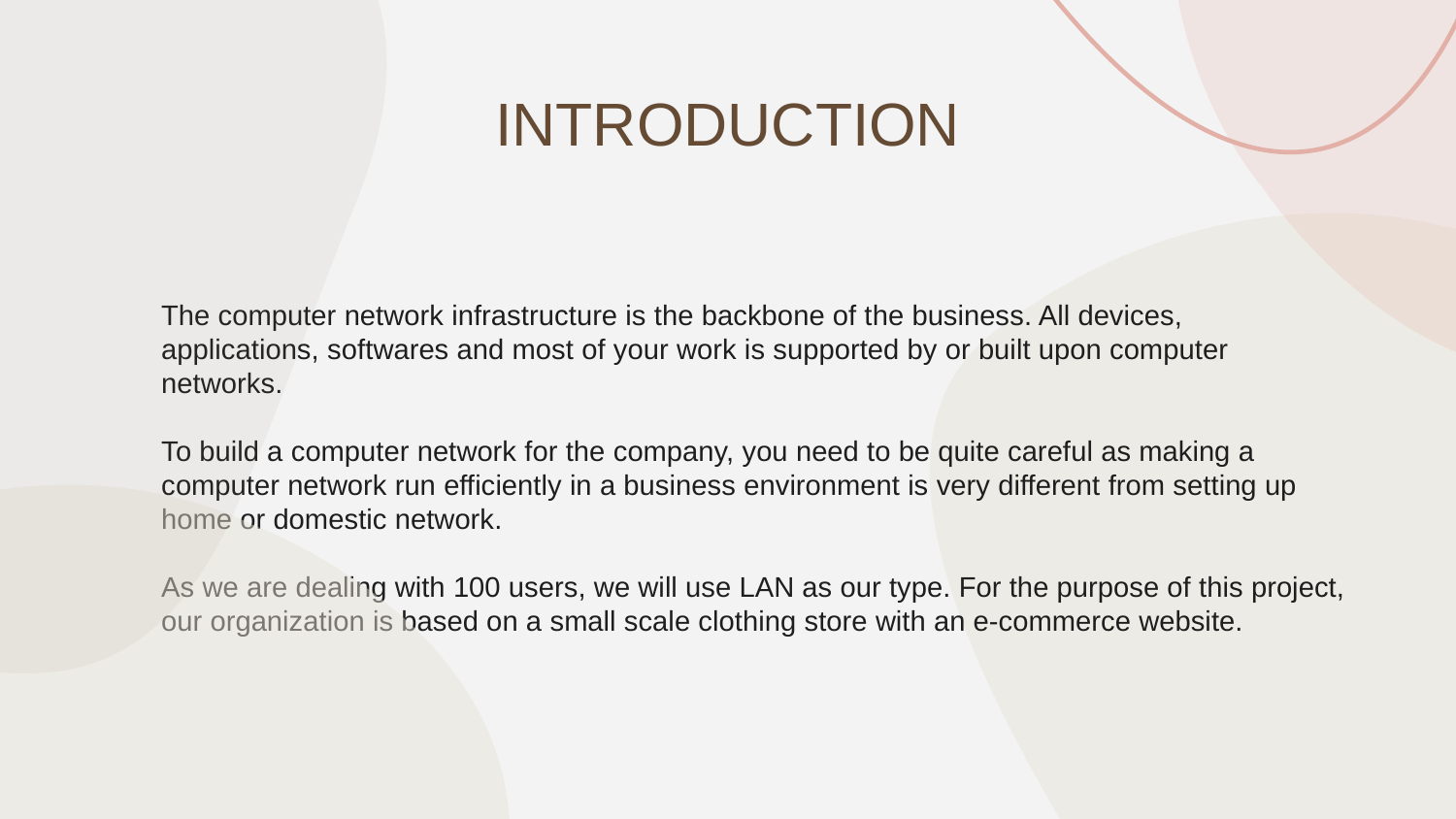

# INTRODUCTION

The computer network infrastructure is the backbone of the business. All devices, applications, softwares and most of your work is supported by or built upon computer networks.

To build a computer network for the company, you need to be quite careful as making a computer network run efficiently in a business environment is very different from setting up home or domestic network.

As we are dealing with 100 users, we will use LAN as our type. For the purpose of this project, our organization is based on a small scale clothing store with an e-commerce website.